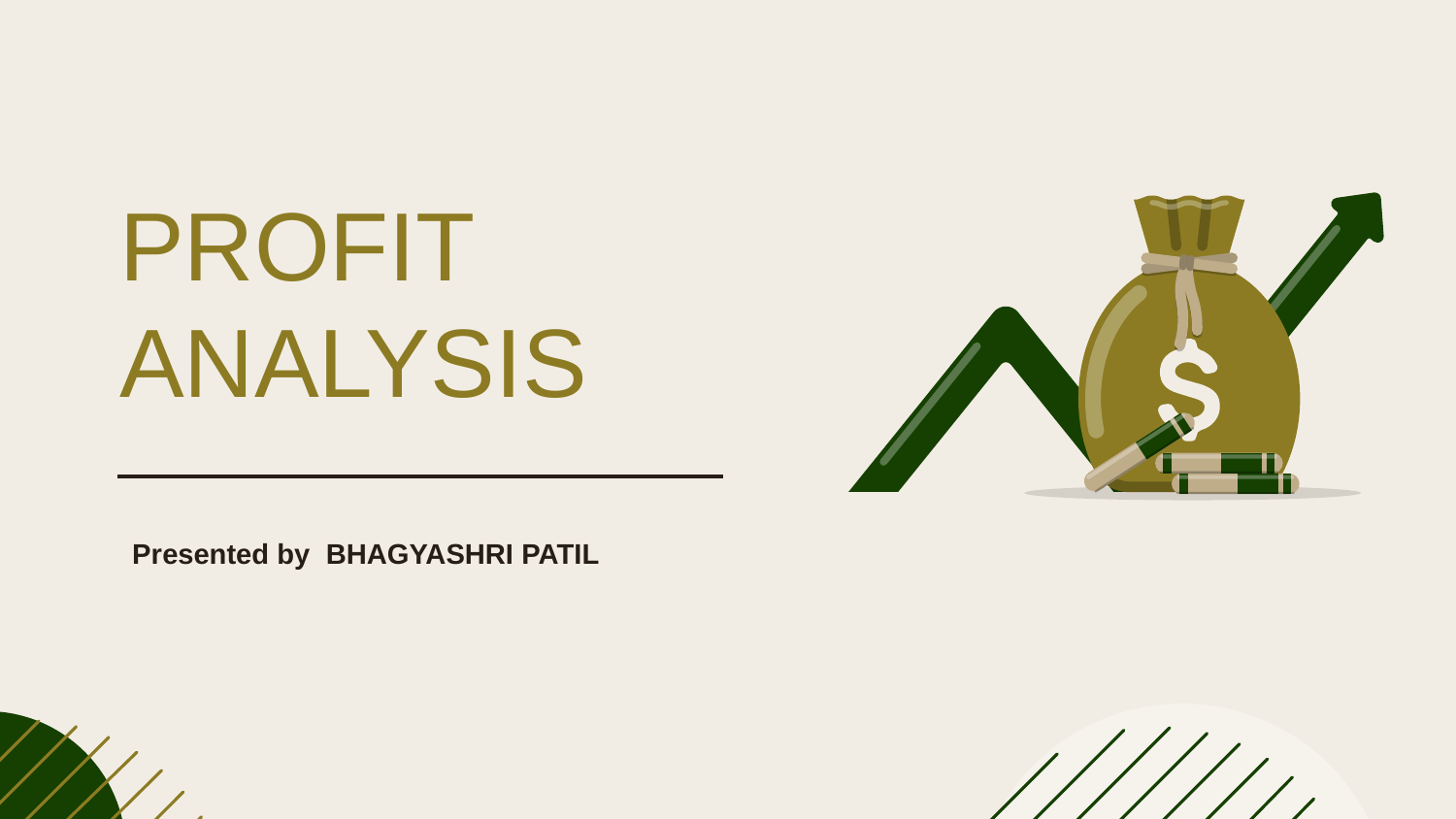

# PROFIT ANALYSIS
Presented by  BHAGYASHRI PATIL